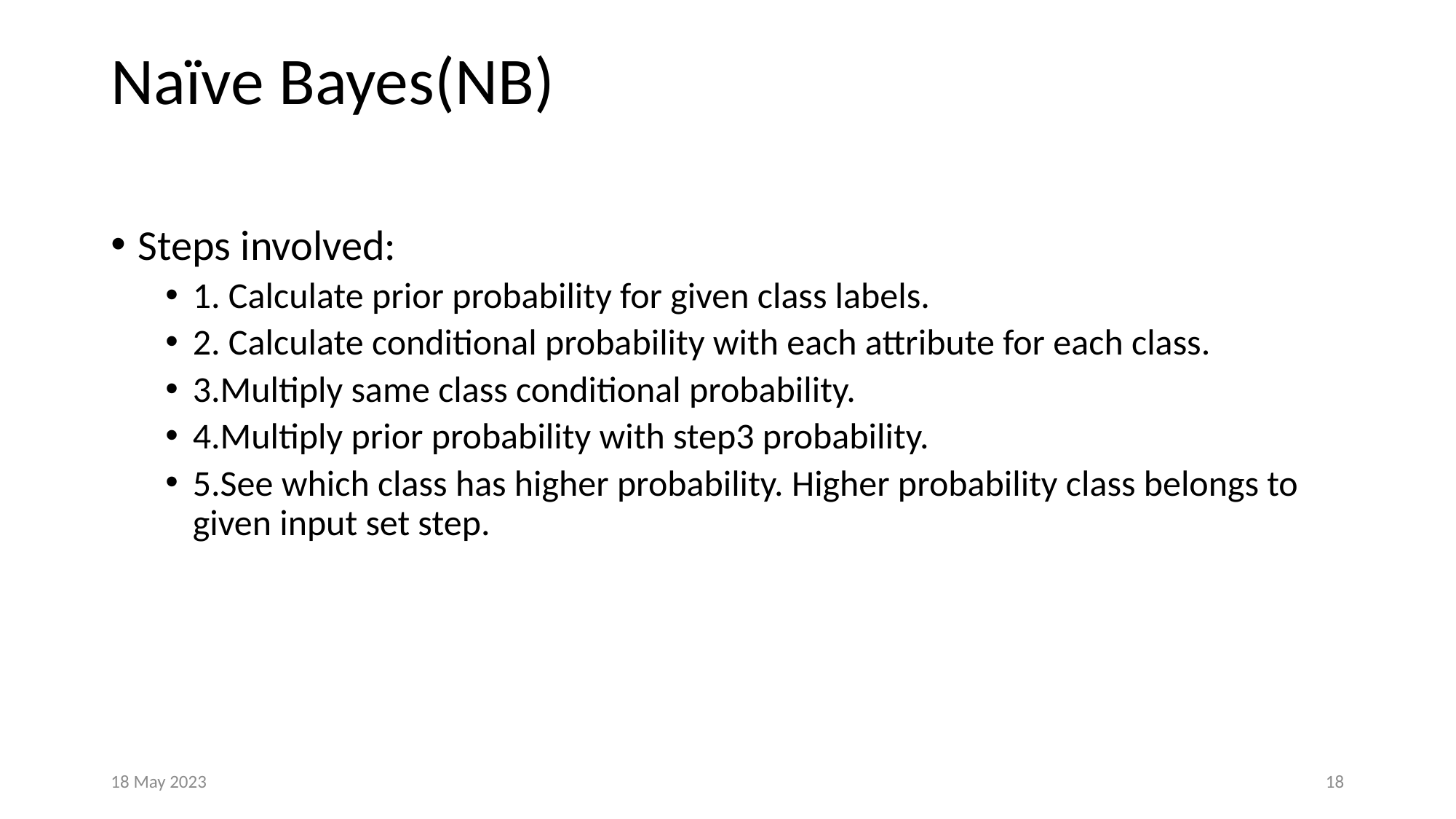

# Naïve Bayes(NB)
Steps involved:
1. Calculate prior probability for given class labels.
2. Calculate conditional probability with each attribute for each class.
3.Multiply same class conditional probability.
4.Multiply prior probability with step3 probability.
5.See which class has higher probability. Higher probability class belongs to given input set step.
18 May 2023
18